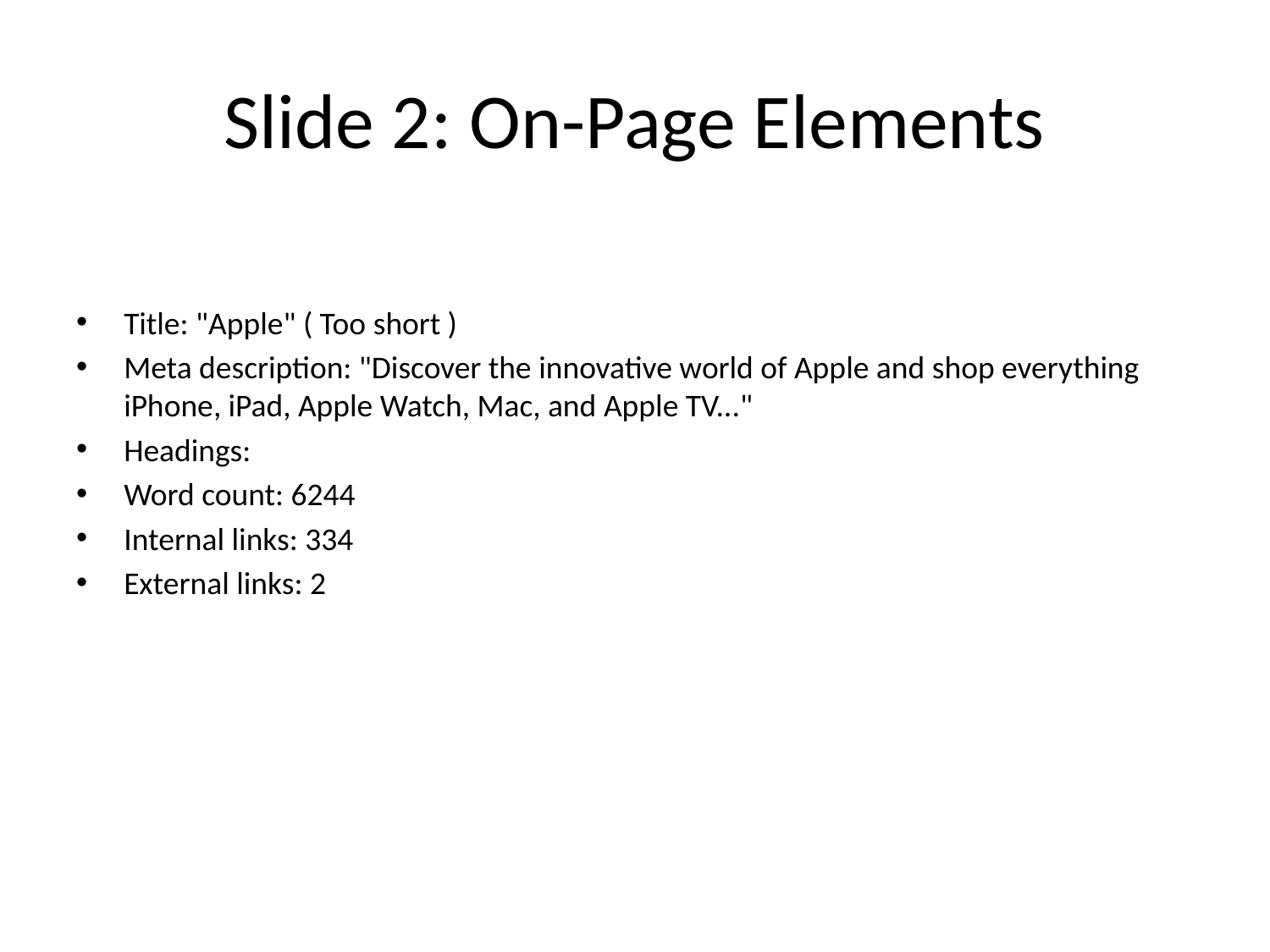

# Slide 2: On-Page Elements

Title: "Apple" ( Too short )
Meta description: "Discover the innovative world of Apple and shop everything iPhone, iPad, Apple Watch, Mac, and Apple TV..."
Headings:
Word count: 6244
Internal links: 334
External links: 2